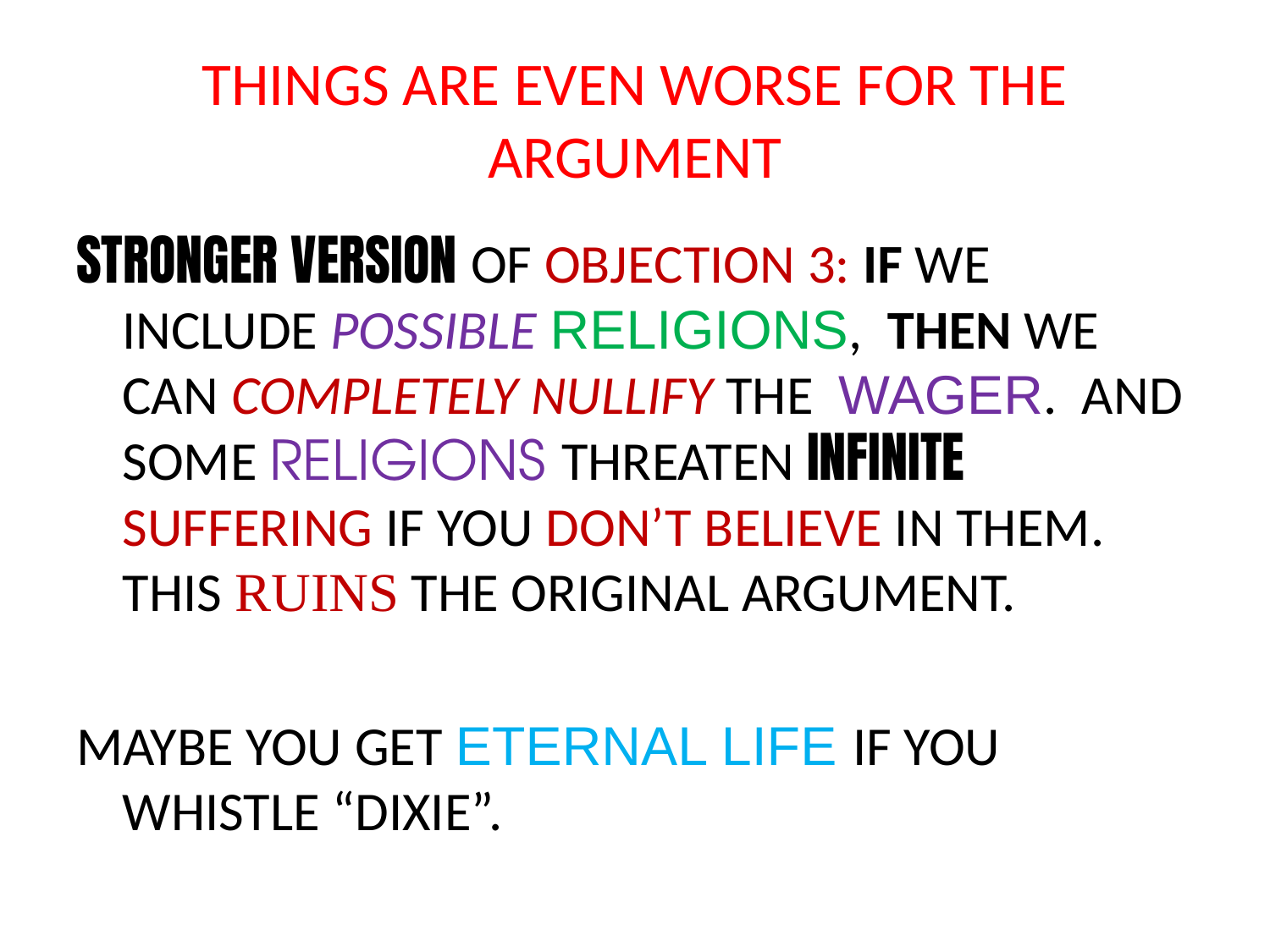

# THINGS ARE EVEN WORSE FOR THE ARGUMENT
STRONGER VERSION OF OBJECTION 3: IF WE INCLUDE POSSIBLE RELIGIONS,  THEN WE CAN COMPLETELY NULLIFY THE  WAGER.  AND SOME RELIGIONS THREATEN INFINITE SUFFERING IF YOU DON’T BELIEVE IN THEM.  THIS RUINS THE ORIGINAL ARGUMENT.

MAYBE YOU GET ETERNAL LIFE IF YOU WHISTLE “DIXIE”.